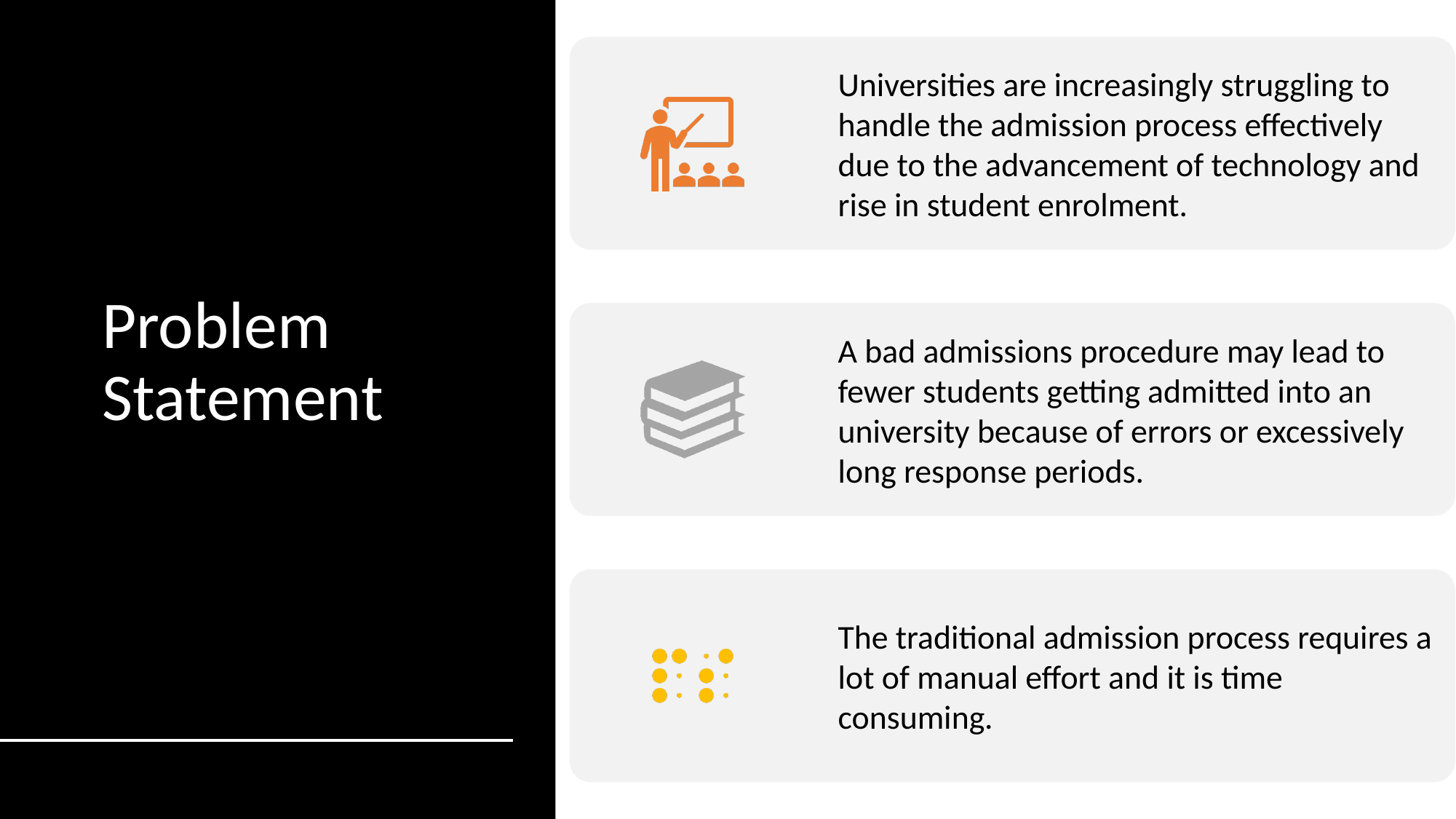

Universities are increasingly struggling to handle the admission process effectively due to the advancement of technology and rise in student enrolment.
A bad admissions procedure may lead to fewer students getting admitted into an university because of errors or excessively long response periods.
The traditional admission process requires a lot of manual effort and it is time consuming.
# Problem Statement